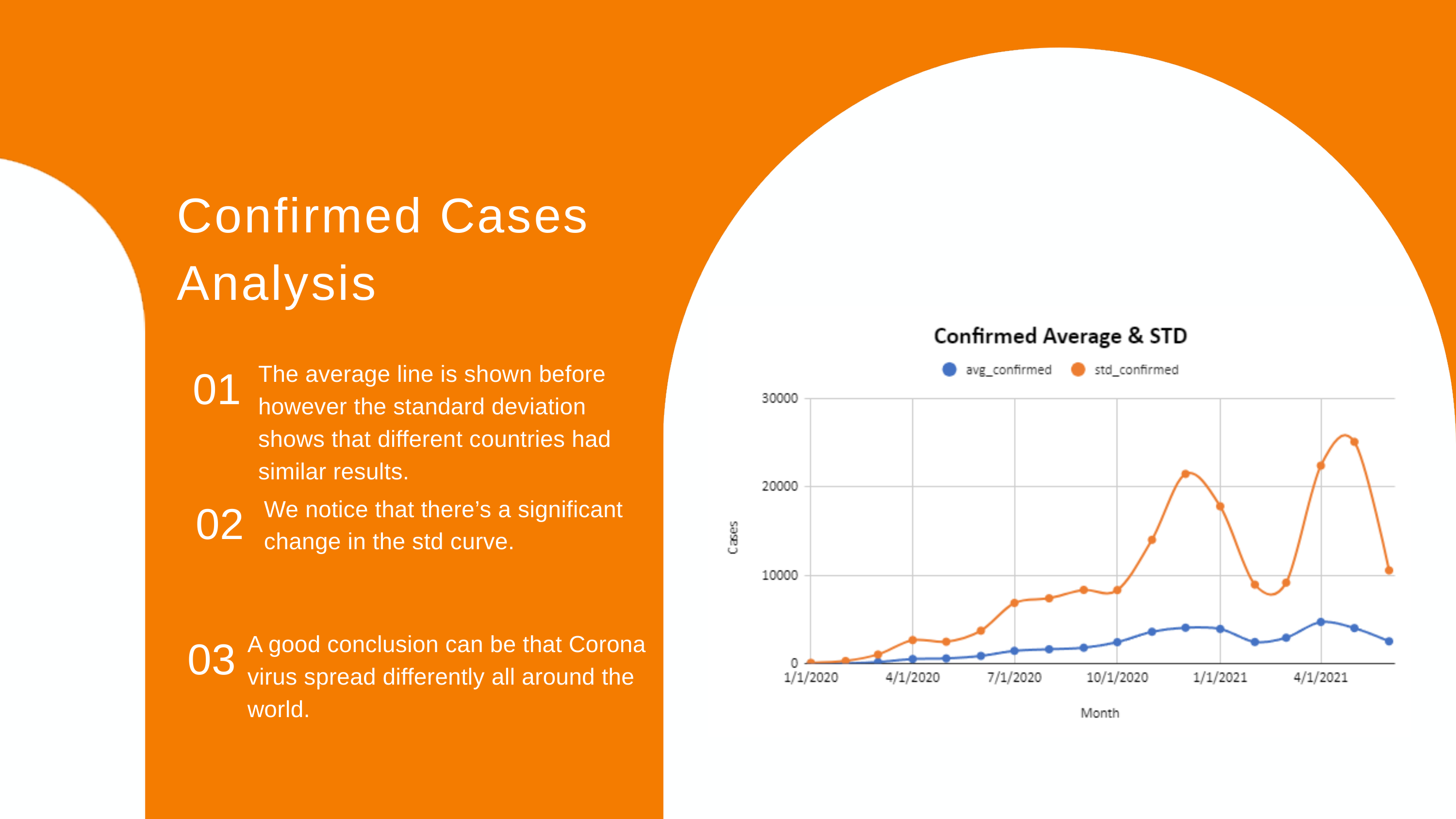

Confirmed Cases Analysis

01
The average line is shown before however the standard deviation shows that different countries had similar results.
02
We notice that there’s a significant change in the std curve.
03
A good conclusion can be that Corona virus spread differently all around the world.